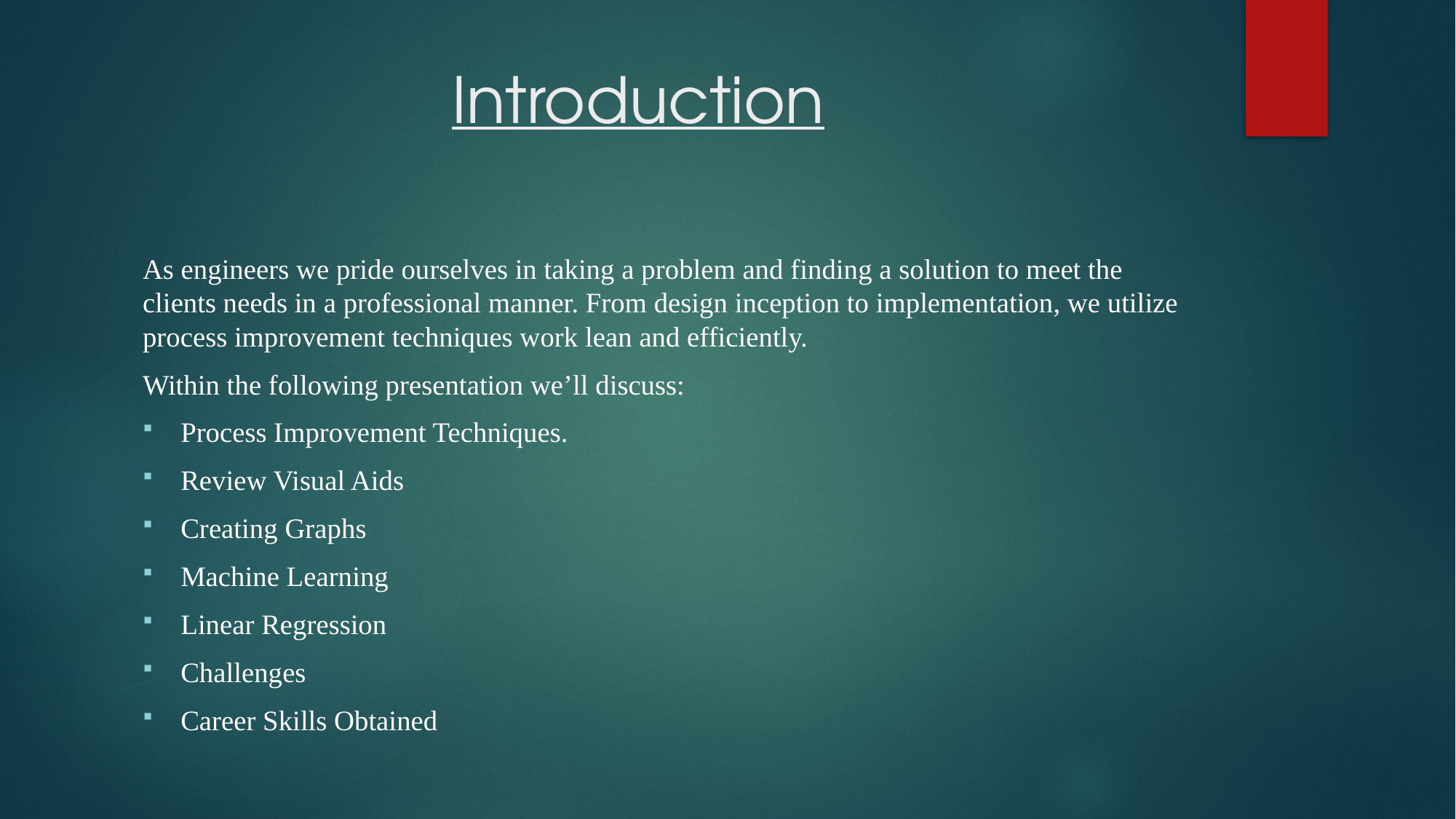

# Introduction
As engineers we pride ourselves in taking a problem and finding a solution to meet the clients needs in a professional manner. From design inception to implementation, we utilize process improvement techniques work lean and efficiently.
Within the following presentation we’ll discuss:
Process Improvement Techniques.
Review Visual Aids
Creating Graphs
Machine Learning
Linear Regression
Challenges
Career Skills Obtained